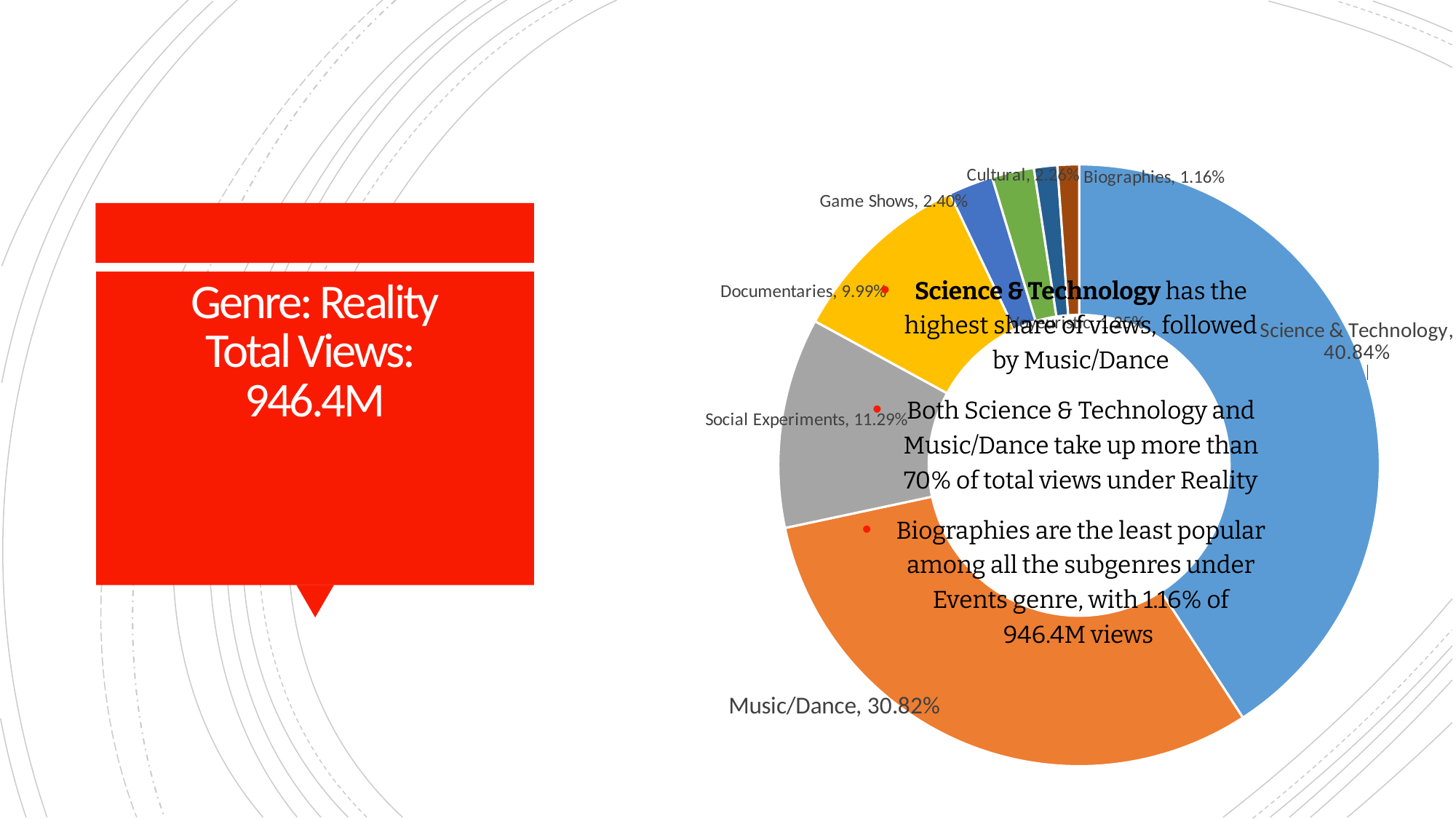

### Chart

| Category | Views |
|---|---|
| Science & Technology | 0.408354127131375 |
| Music/Dance | 0.308195555034966 |
| Social Experiments | 0.112878856165264 |
| Documentaries | 0.0998554866147553 |
| Game Shows | 0.0240061847188123 |
| Cultural | 0.022624342200612 |
| Voyeuristic | 0.0125177260599982 |
| Biographies | 0.0115677220742158 |
Science & Technology has the highest share of views, followed by Music/Dance
Both Science & Technology and Music/Dance take up more than 70% of total views under Reality
Biographies are the least popular among all the subgenres under Events genre, with 1.16% of 946.4M views
# Genre: Reality Total Views: 946.4M